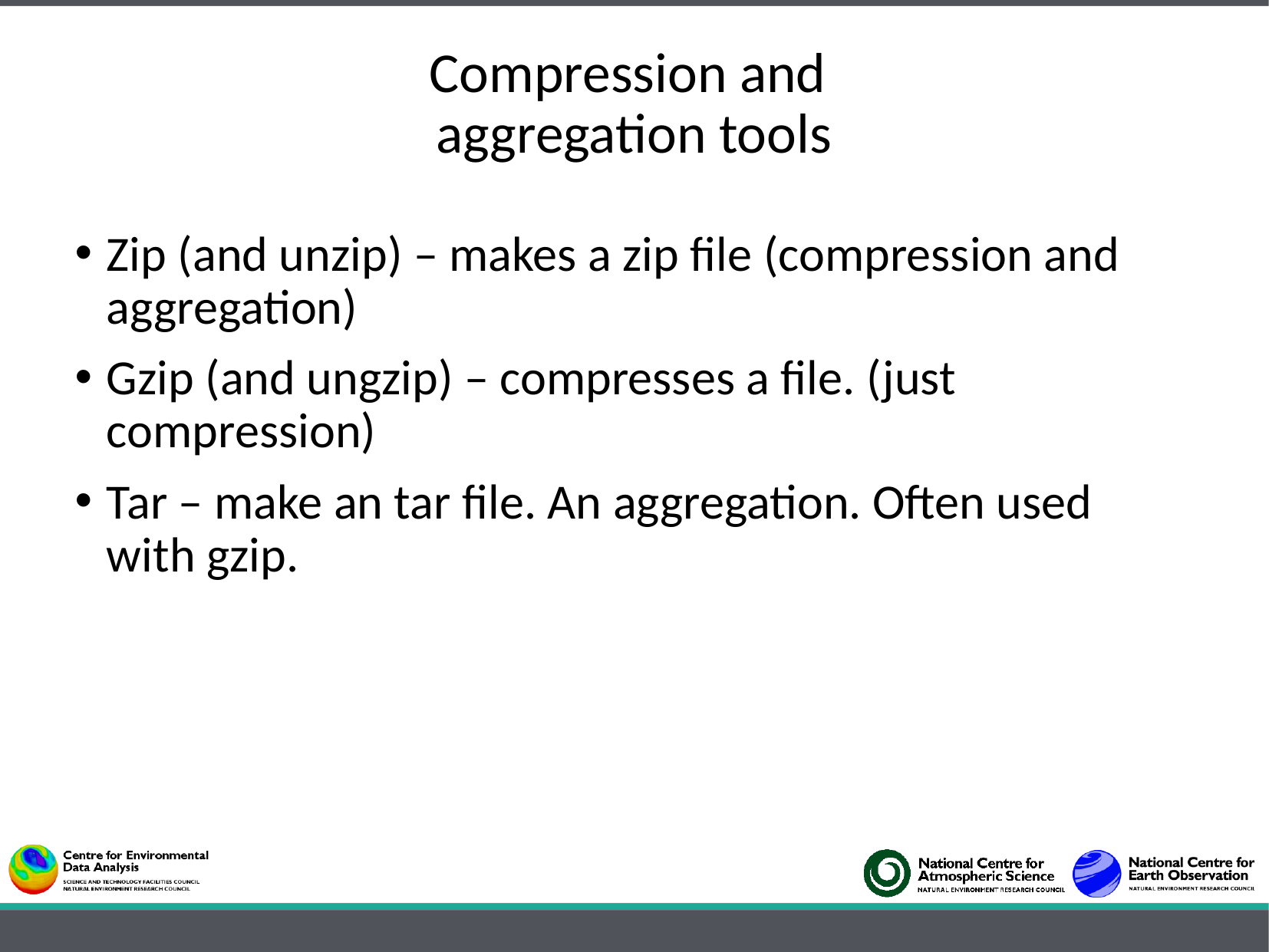

# Compression and aggregation tools
Zip (and unzip) – makes a zip file (compression and aggregation)
Gzip (and ungzip) – compresses a file. (just compression)
Tar – make an tar file. An aggregation. Often used with gzip.